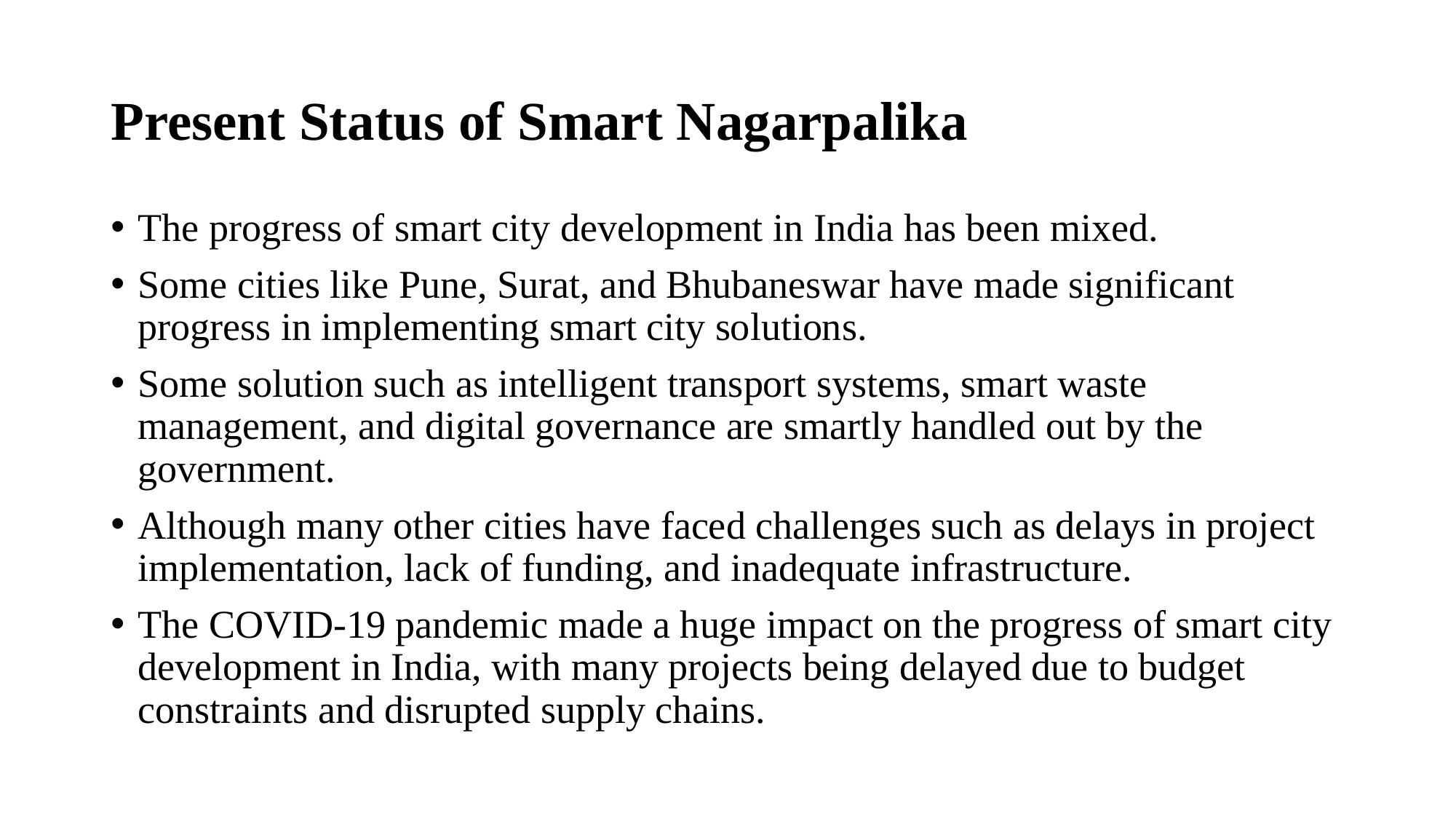

# Present Status of Smart Nagarpalika
The progress of smart city development in India has been mixed.
Some cities like Pune, Surat, and Bhubaneswar have made significant progress in implementing smart city solutions.
Some solution such as intelligent transport systems, smart waste management, and digital governance are smartly handled out by the government.
Although many other cities have faced challenges such as delays in project implementation, lack of funding, and inadequate infrastructure.
The COVID-19 pandemic made a huge impact on the progress of smart city development in India, with many projects being delayed due to budget constraints and disrupted supply chains.